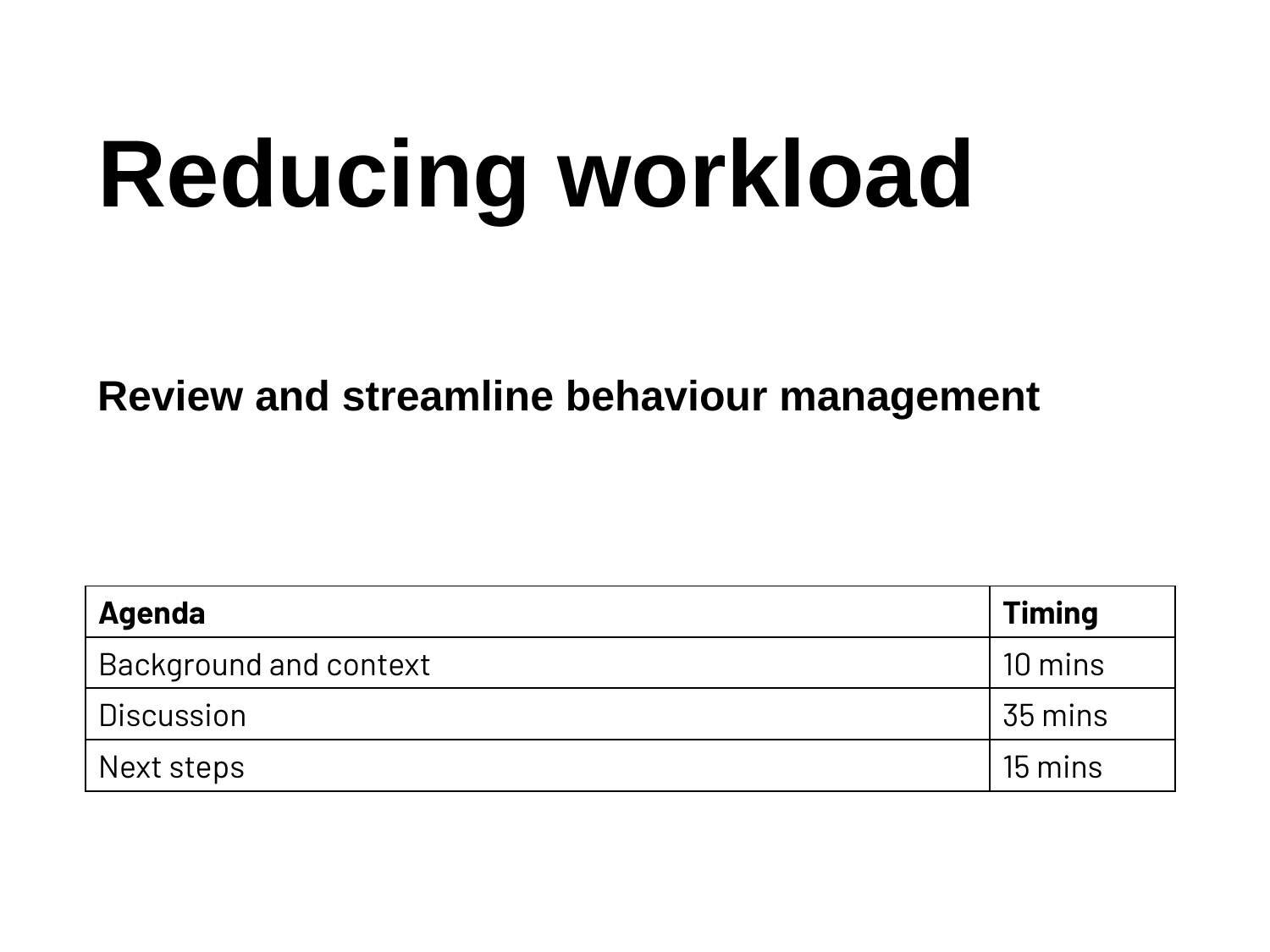

# Reducing workload
Review and streamline behaviour management
| Agenda | Timing |
| --- | --- |
| Background and context | 10 mins |
| Discussion | 35 mins |
| Next steps | 15 mins |